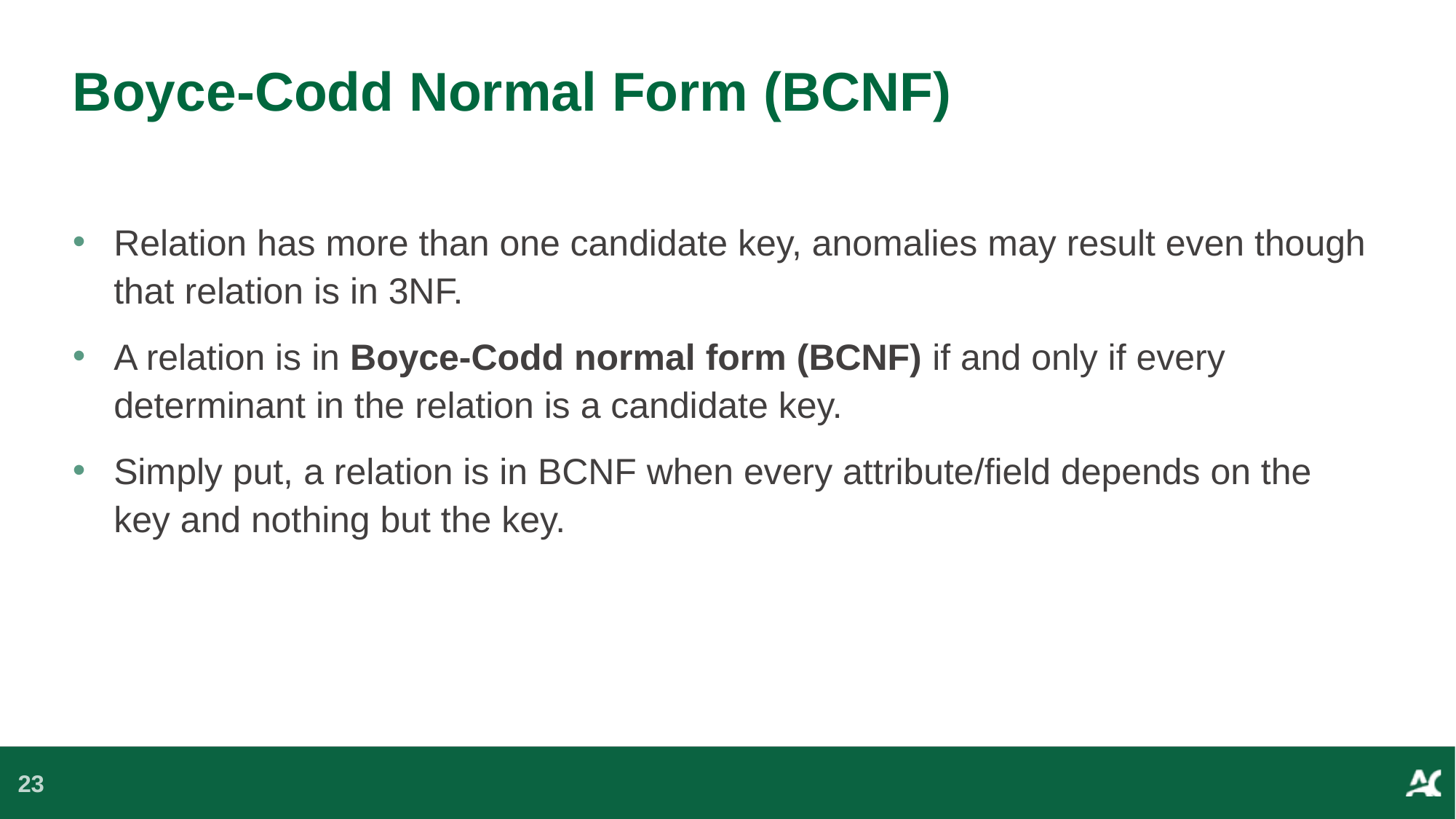

# Boyce-Codd Normal Form (BCNF)
Relation has more than one candidate key, anomalies may result even though that relation is in 3NF.
A relation is in Boyce-Codd normal form (BCNF) if and only if every determinant in the relation is a candidate key.
Simply put, a relation is in BCNF when every attribute/field depends on the key and nothing but the key.

23